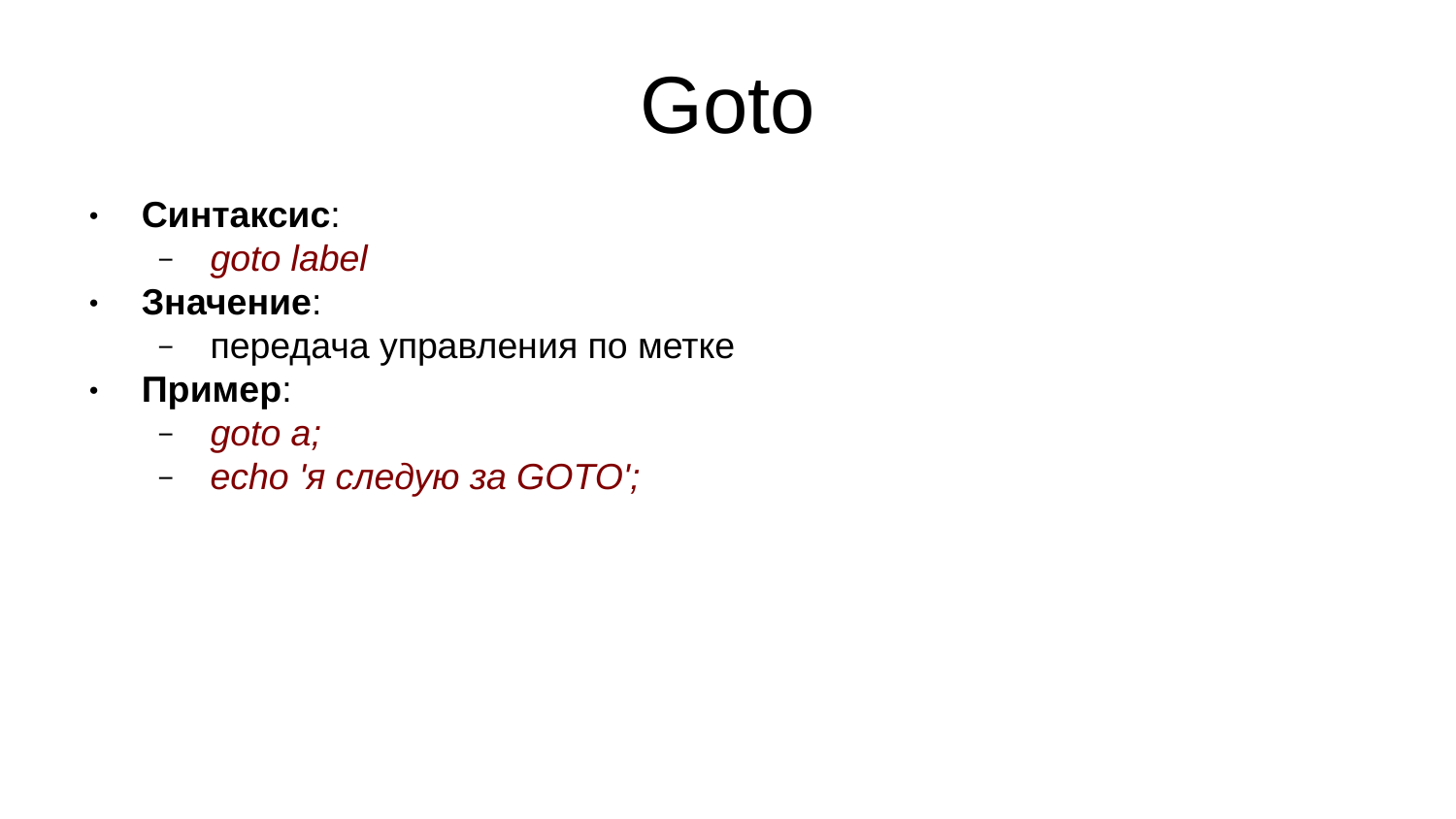

Goto
Синтаксис:
goto label
Значение:
передача управления по метке
Пример:
goto a;
echo 'я следую за GOTO';